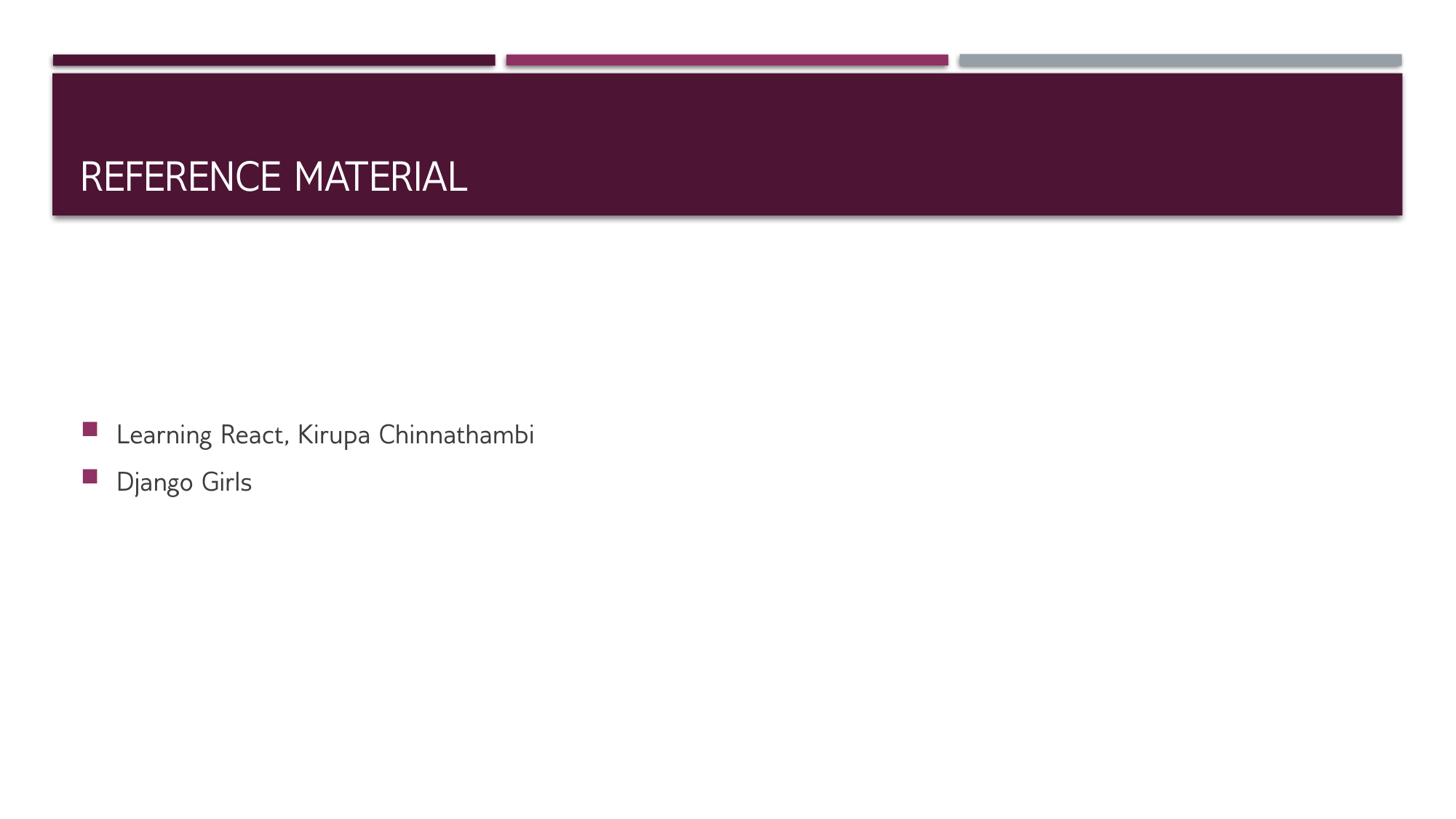

# REFERENCE Material
Learning React, Kirupa Chinnathambi
Django Girls